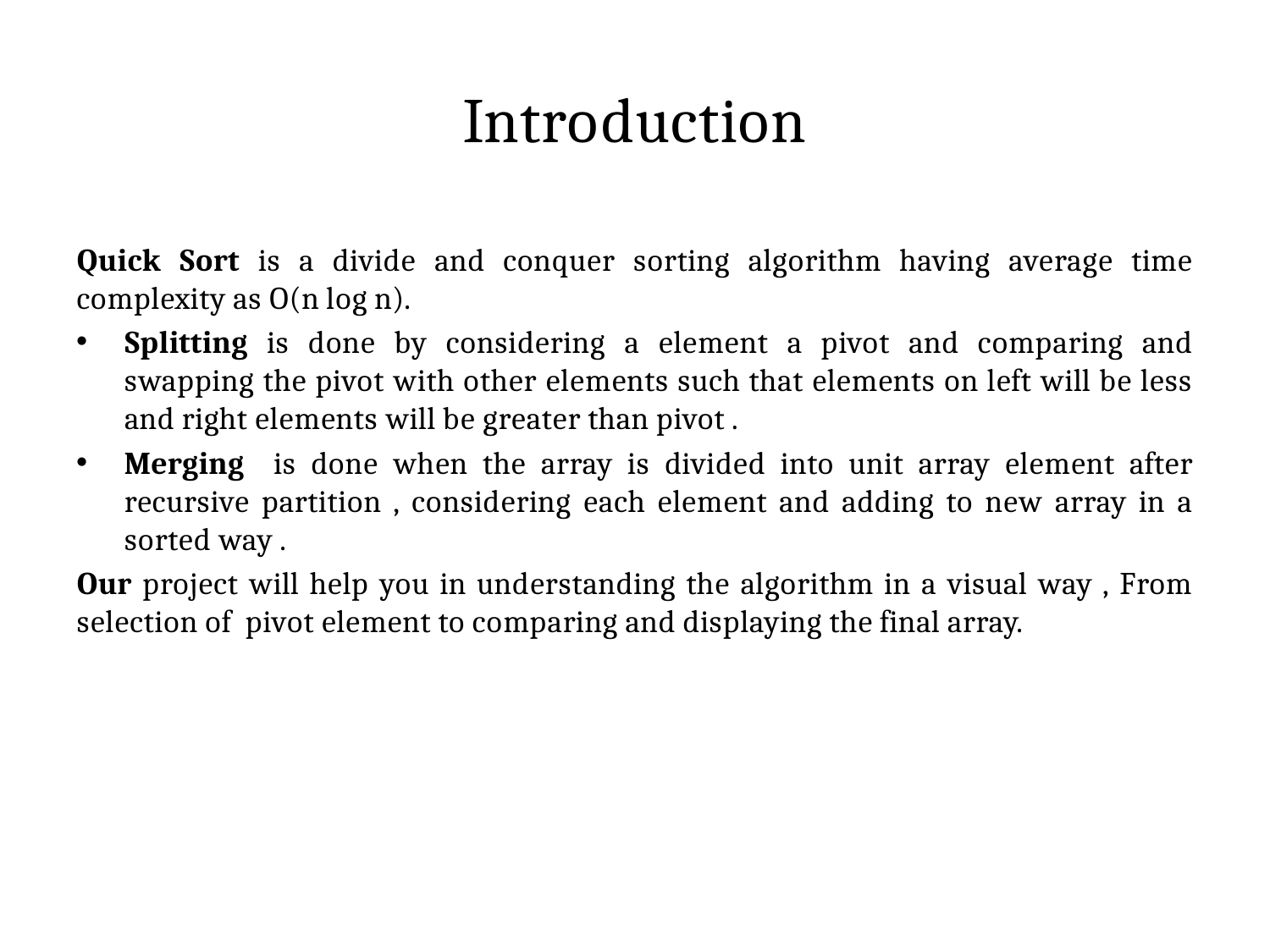

# Introduction

Quick Sort is a divide and conquer sorting algorithm having average time complexity as O(n log n).
Splitting is done by considering a element a pivot and comparing and swapping the pivot with other elements such that elements on left will be less and right elements will be greater than pivot .
Merging  is done when the array is divided into unit array element after recursive partition , considering each element and adding to new array in a sorted way .
Our project will help you in understanding the algorithm in a visual way , From selection of  pivot element to comparing and displaying the final array.